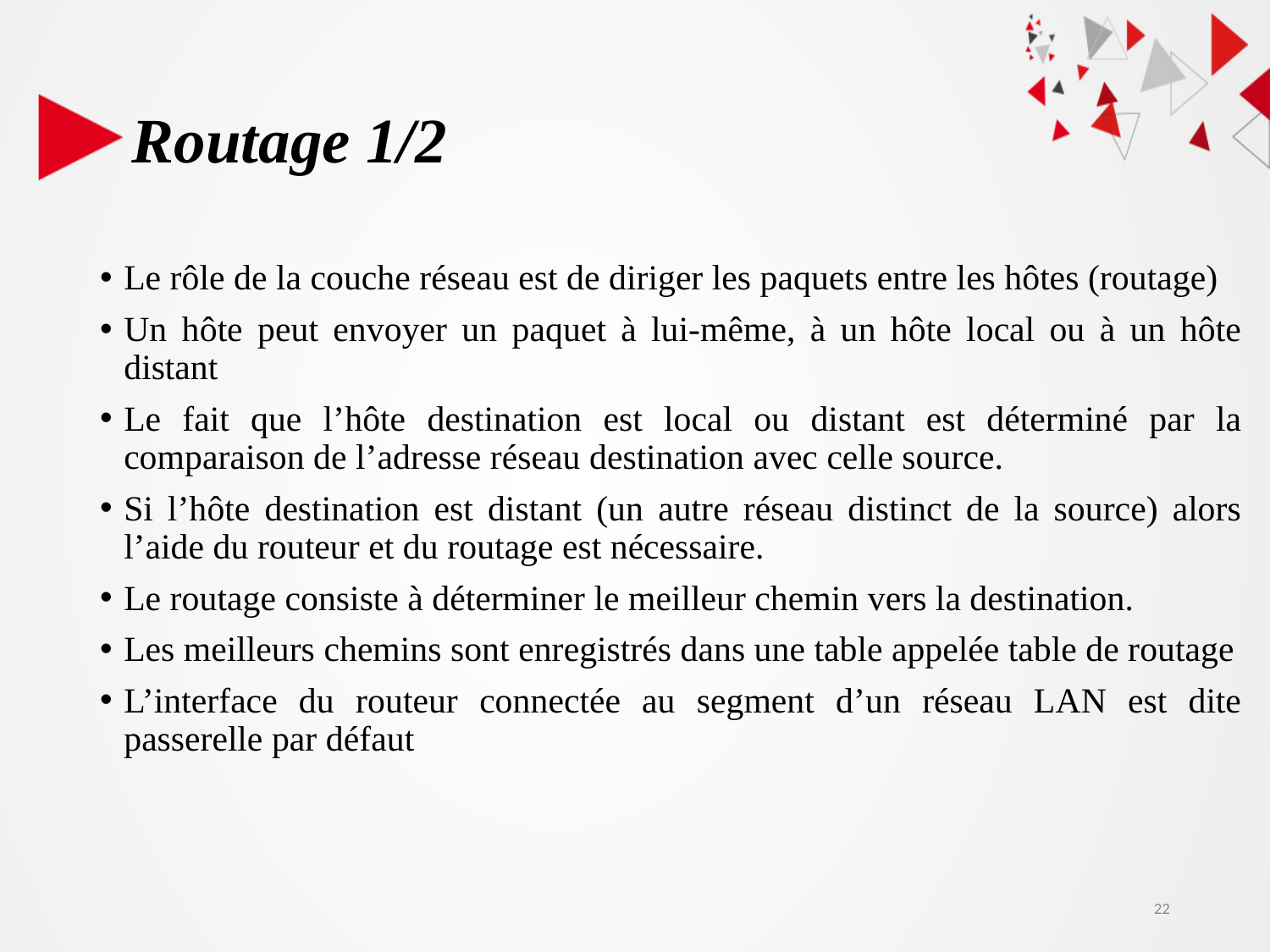

# Routage 1/2
Le rôle de la couche réseau est de diriger les paquets entre les hôtes (routage)
Un hôte peut envoyer un paquet à lui-même, à un hôte local ou à un hôte distant
Le fait que l’hôte destination est local ou distant est déterminé par la comparaison de l’adresse réseau destination avec celle source.
Si l’hôte destination est distant (un autre réseau distinct de la source) alors l’aide du routeur et du routage est nécessaire.
Le routage consiste à déterminer le meilleur chemin vers la destination.
Les meilleurs chemins sont enregistrés dans une table appelée table de routage
L’interface du routeur connectée au segment d’un réseau LAN est dite passerelle par défaut
22